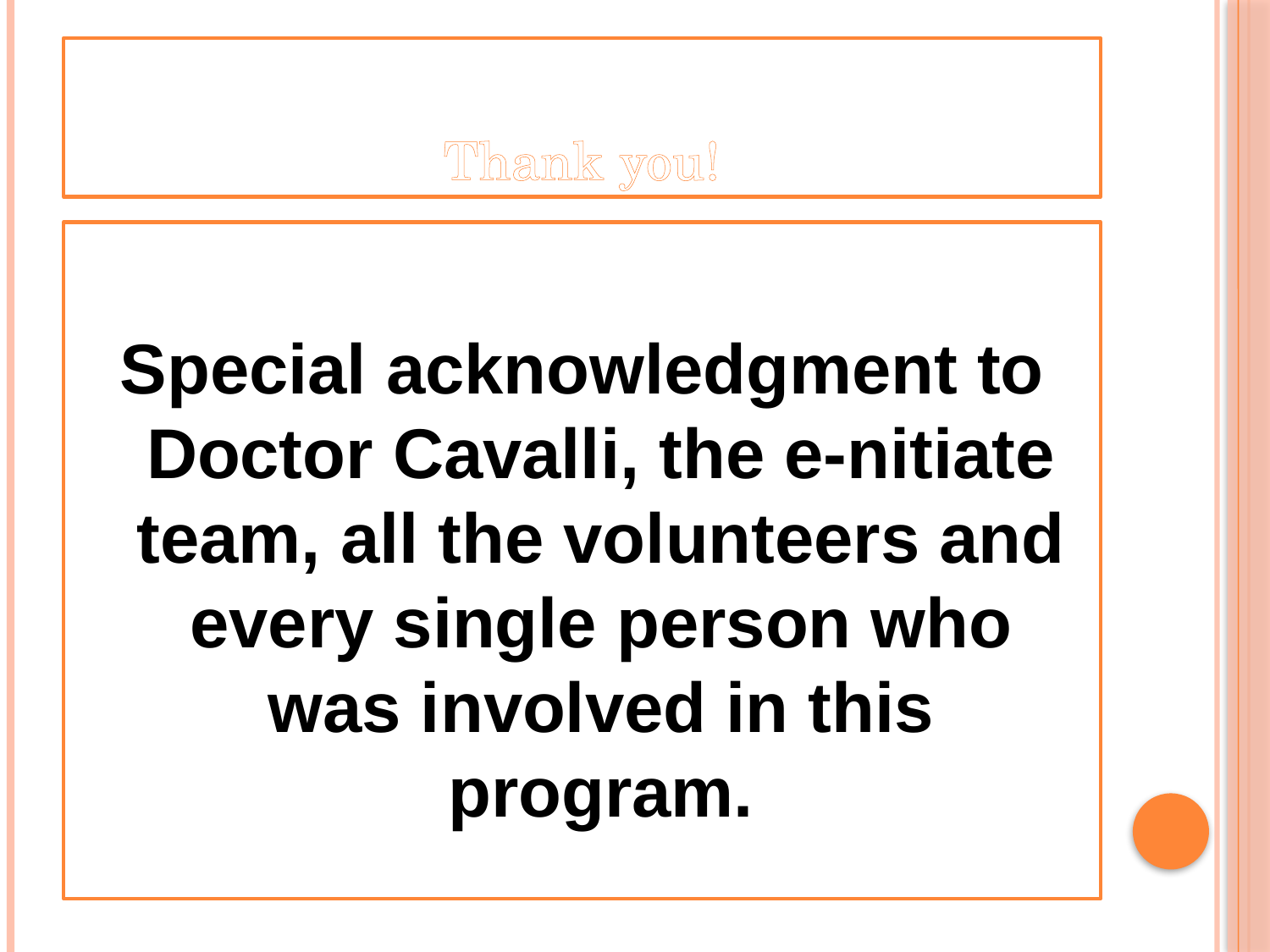

# Thank you!

Special acknowledgment to Doctor Cavalli, the e-nitiate team, all the volunteers and every single person who was involved in this program.